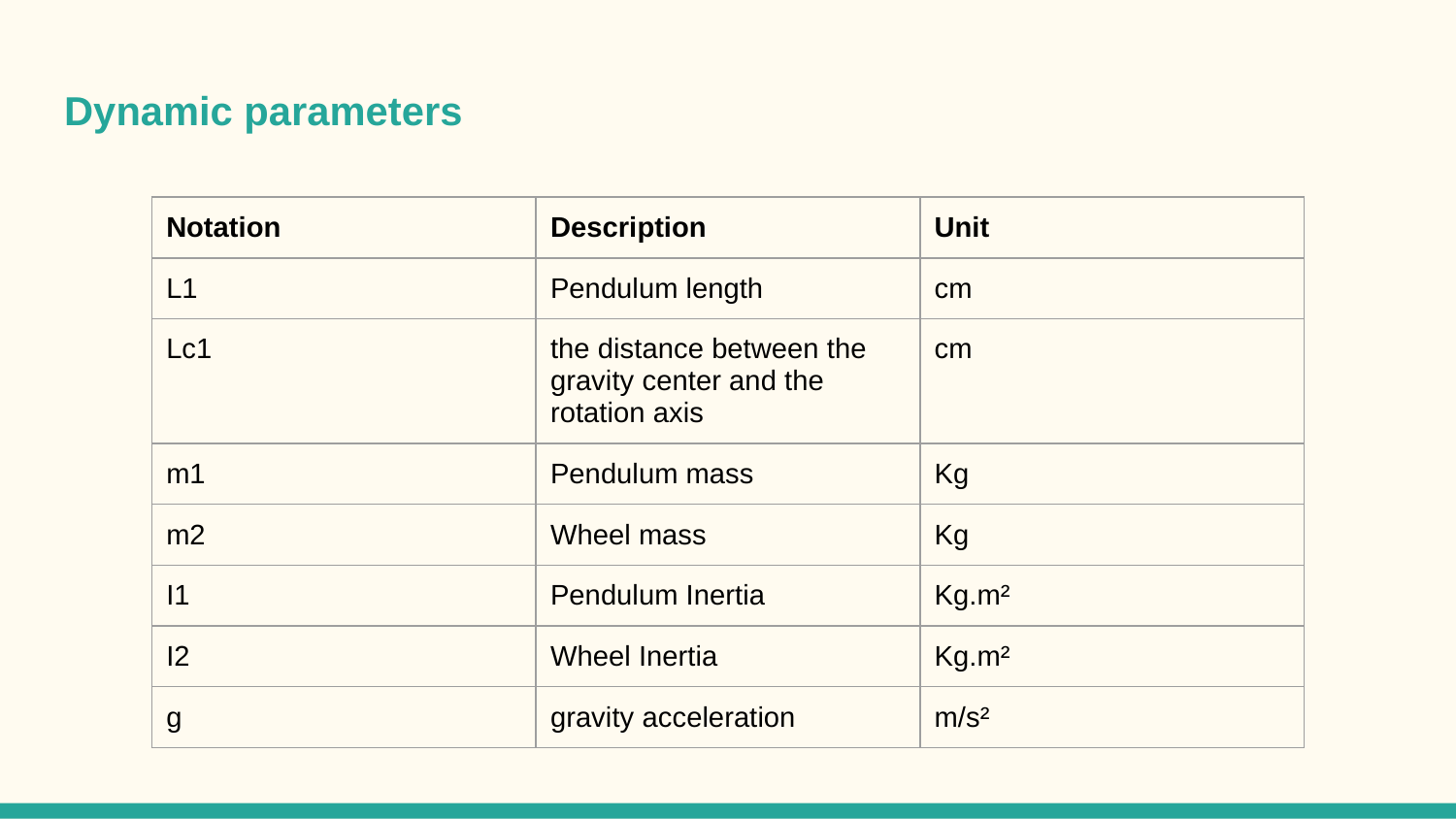

# Dynamic parameters
| Notation | Description | Unit |
| --- | --- | --- |
| L1 | Pendulum length | cm |
| Lc1 | the distance between the gravity center and the rotation axis | cm |
| m1 | Pendulum mass | Kg |
| m2 | Wheel mass | Kg |
| I1 | Pendulum Inertia | Kg.m² |
| I2 | Wheel Inertia | Kg.m² |
| g | gravity acceleration | m/s² |